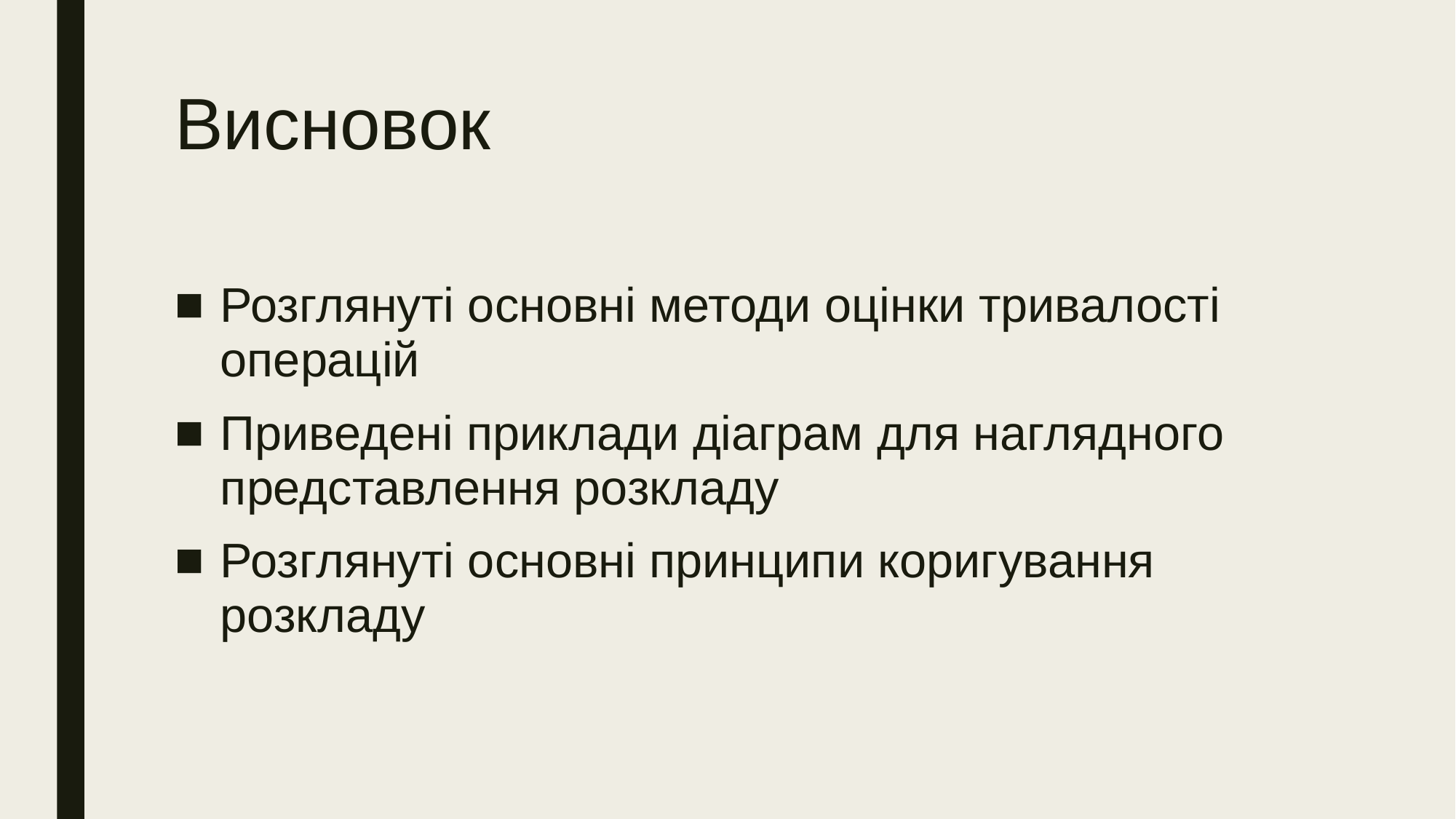

# Висновок
Розглянуті основні методи оцінки тривалості операцій
Приведені приклади діаграм для наглядного представлення розкладу
Розглянуті основні принципи коригування розкладу